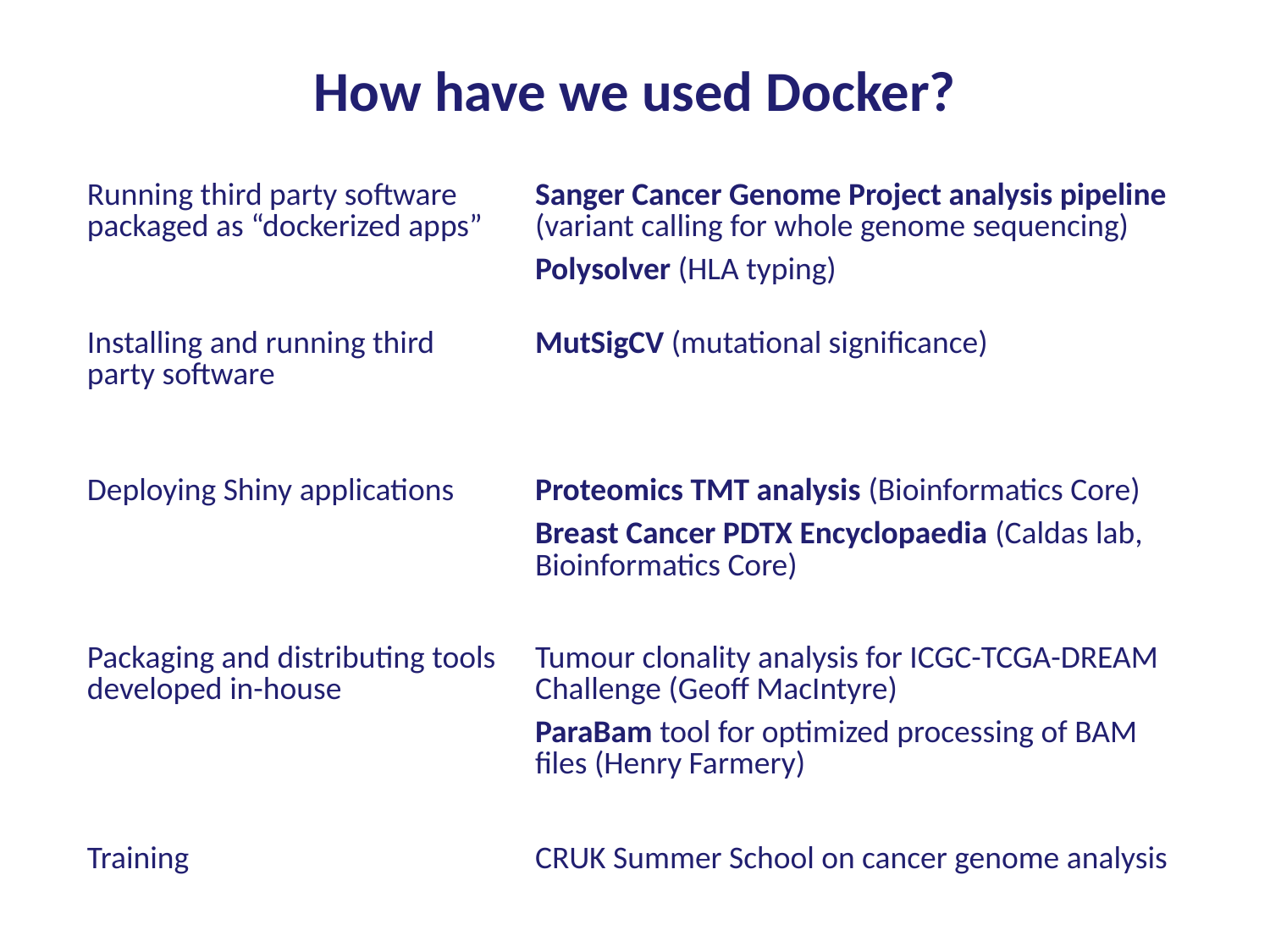

# How have we used Docker?
| Running third party software packaged as “dockerized apps” | Sanger Cancer Genome Project analysis pipeline (variant calling for whole genome sequencing) Polysolver (HLA typing) |
| --- | --- |
| Installing and running third party software | MutSigCV (mutational significance) |
| Deploying Shiny applications | Proteomics TMT analysis (Bioinformatics Core) Breast Cancer PDTX Encyclopaedia (Caldas lab, Bioinformatics Core) |
| Packaging and distributing tools developed in-house | Tumour clonality analysis for ICGC-TCGA-DREAM Challenge (Geoff MacIntyre) ParaBam tool for optimized processing of BAM files (Henry Farmery) |
| Training | CRUK Summer School on cancer genome analysis |